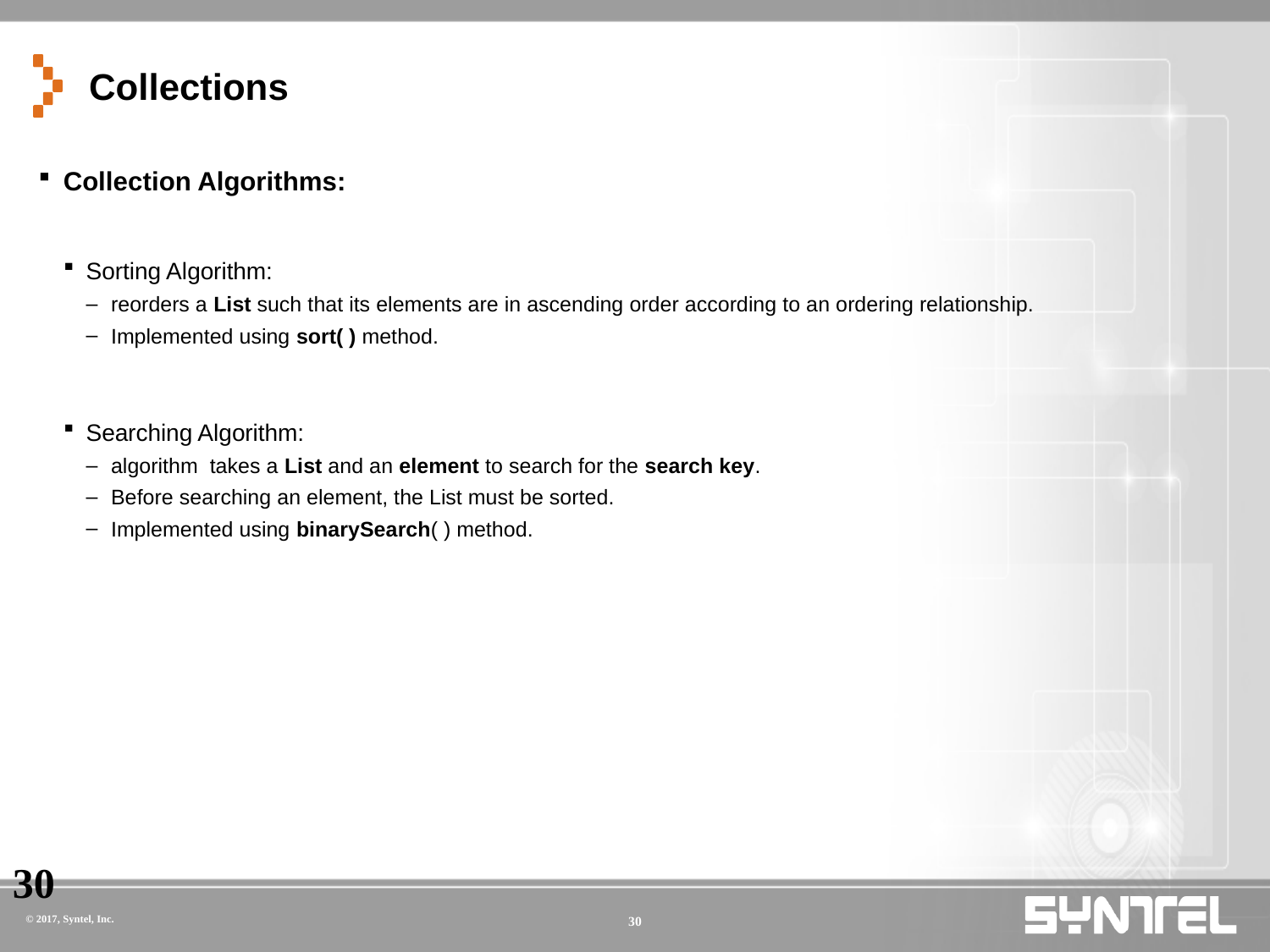

# Collections
Collection Algorithms:

Sorting Algorithm:
reorders a List such that its elements are in ascending order according to an ordering relationship.
Implemented using sort( ) method.

Searching Algorithm:
algorithm  takes a List and an element to search for the search key.
Before searching an element, the List must be sorted.
Implemented using binarySearch( ) method.
30